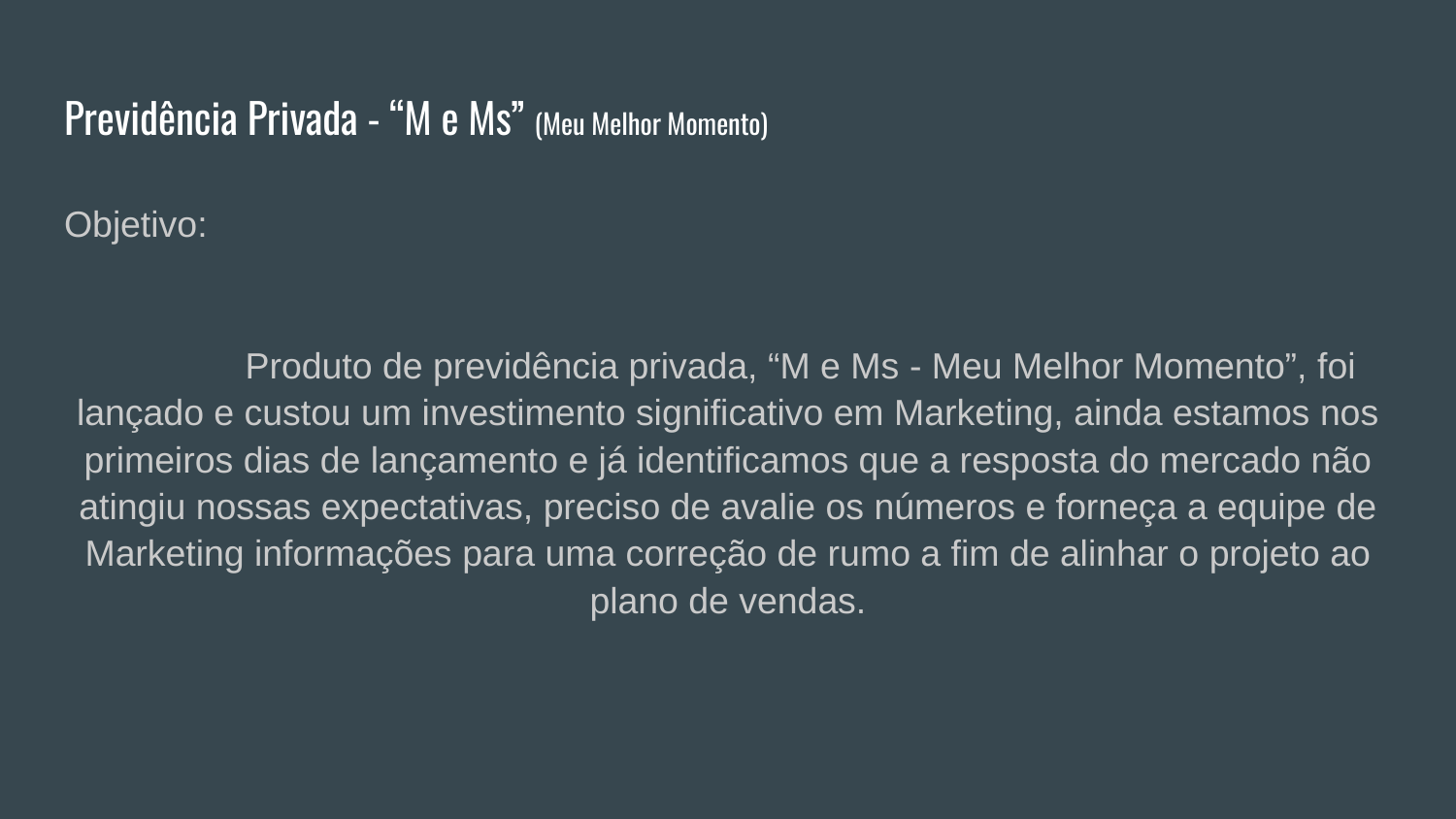

# Previdência Privada - “M e Ms” (Meu Melhor Momento)
Objetivo:

	Produto de previdência privada, “M e Ms - Meu Melhor Momento”, foi lançado e custou um investimento significativo em Marketing, ainda estamos nos primeiros dias de lançamento e já identificamos que a resposta do mercado não atingiu nossas expectativas, preciso de avalie os números e forneça a equipe de Marketing informações para uma correção de rumo a fim de alinhar o projeto ao plano de vendas.